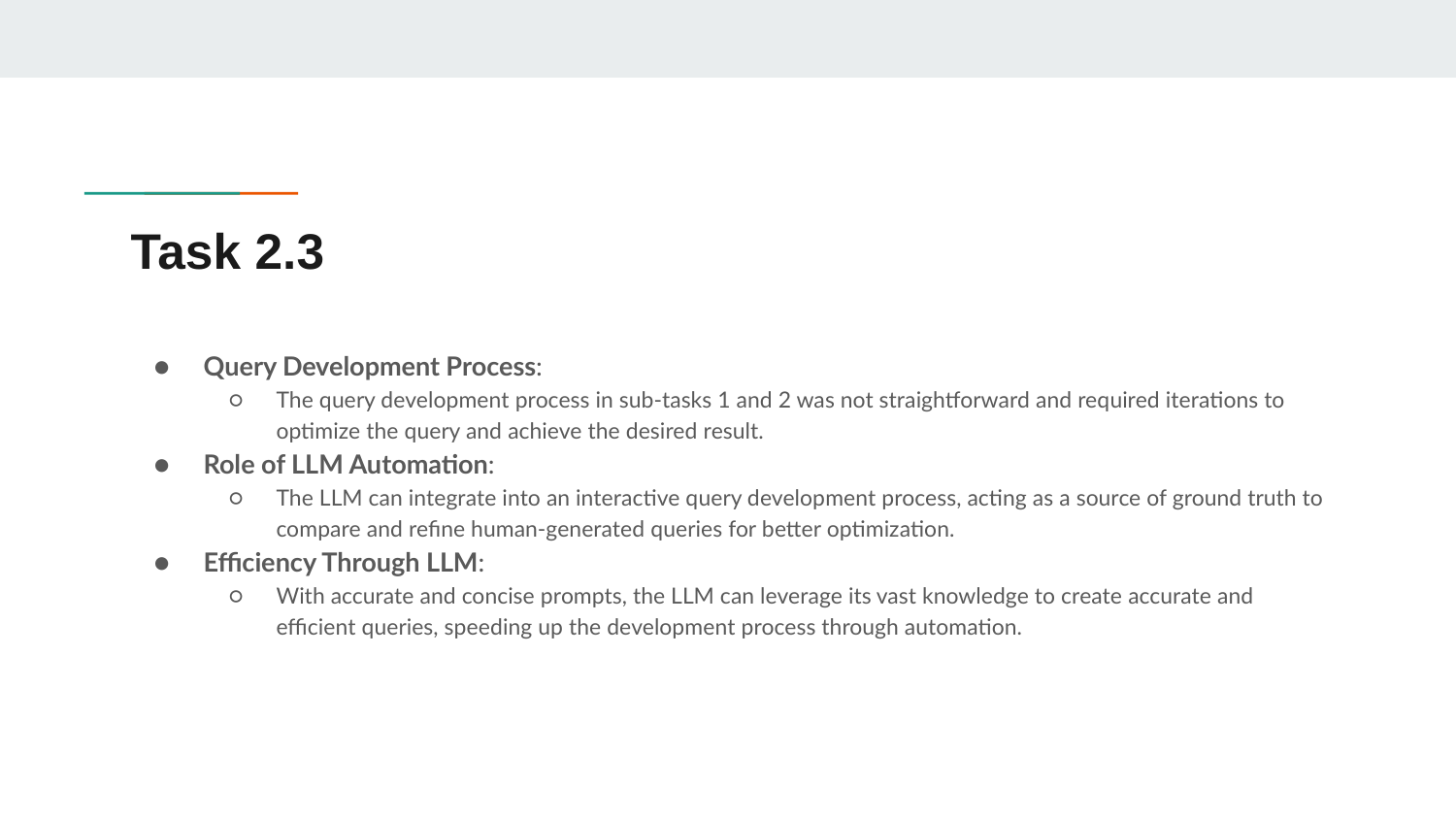

# Task 2.3
Query Development Process:
The query development process in sub-tasks 1 and 2 was not straightforward and required iterations to optimize the query and achieve the desired result.
Role of LLM Automation:
The LLM can integrate into an interactive query development process, acting as a source of ground truth to compare and refine human-generated queries for better optimization.
Efficiency Through LLM:
With accurate and concise prompts, the LLM can leverage its vast knowledge to create accurate and efficient queries, speeding up the development process through automation.